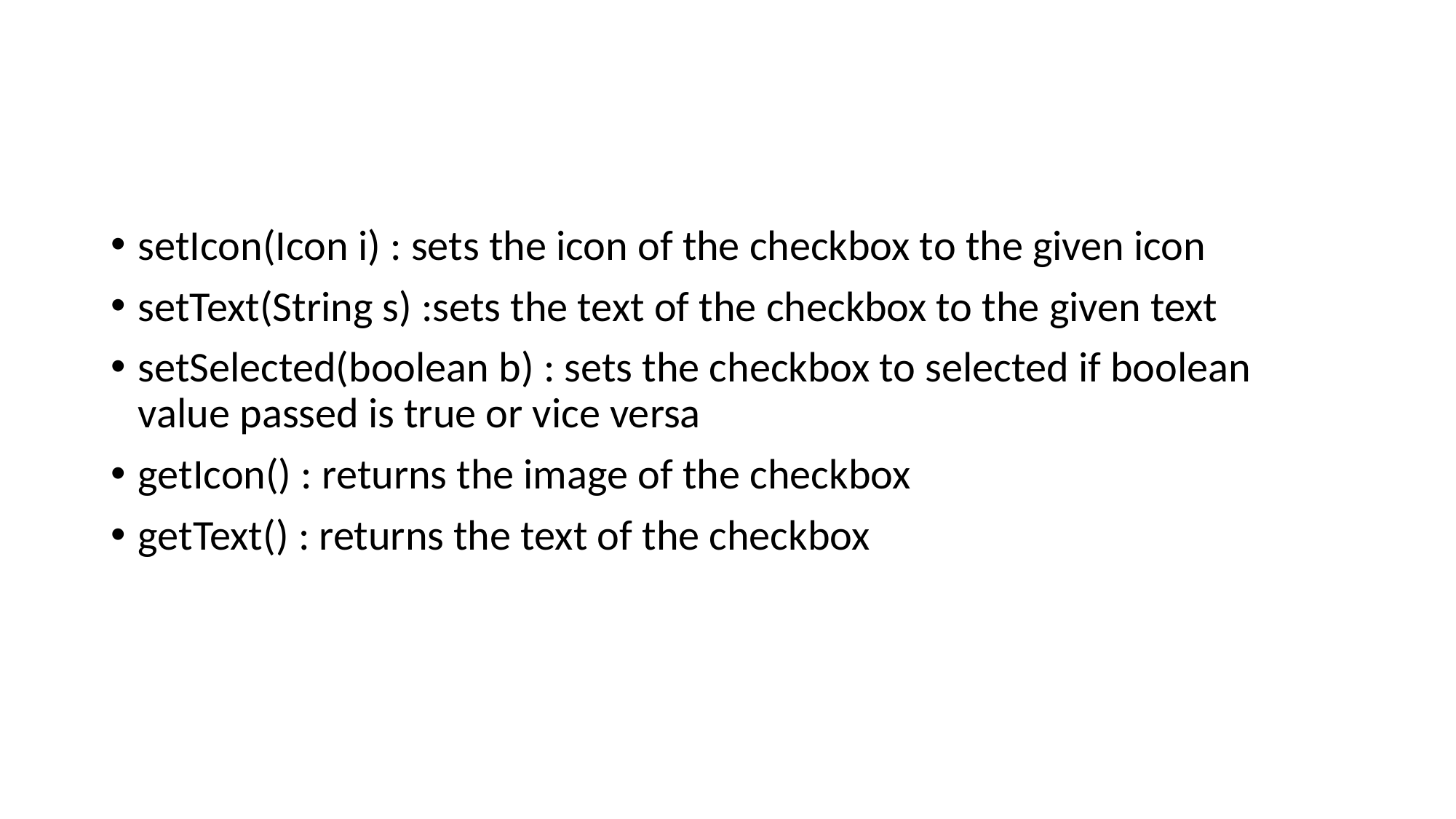

#
setIcon(Icon i) : sets the icon of the checkbox to the given icon
setText(String s) :sets the text of the checkbox to the given text
setSelected(boolean b) : sets the checkbox to selected if boolean value passed is true or vice versa
getIcon() : returns the image of the checkbox
getText() : returns the text of the checkbox